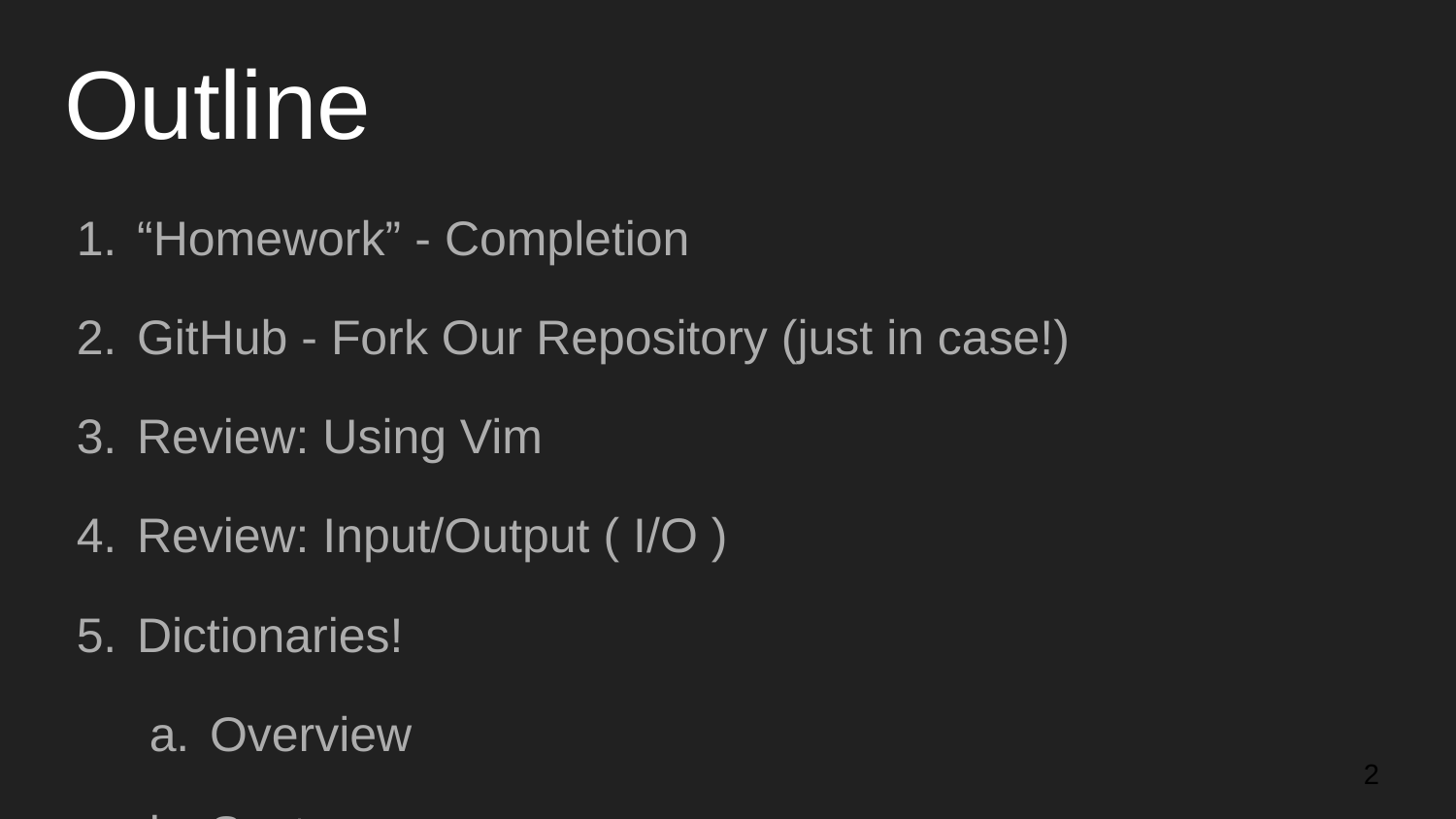

# Outline
“Homework” - Completion
GitHub - Fork Our Repository (just in case!)
Review: Using Vim
Review: Input/Output ( I/O )
Dictionaries!
Overview
Syntax
Practice
Exercises
2